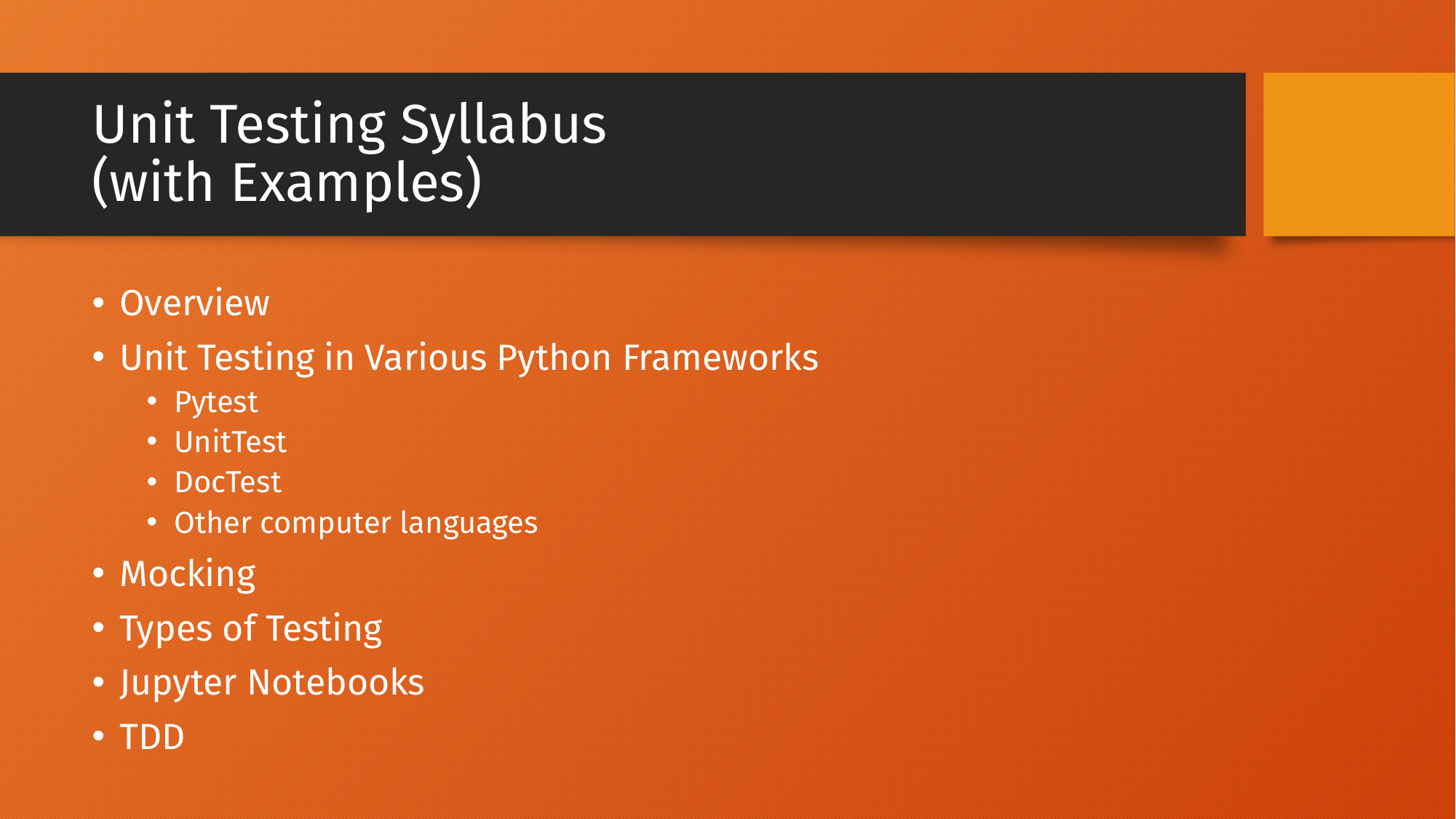

# Unit Testing Syllabus (with Examples)
Overview
Unit Testing in Various Python Frameworks
Pytest
UnitTest
DocTest
Other computer languages
Mocking
Types of Testing
Jupyter Notebooks
TDD